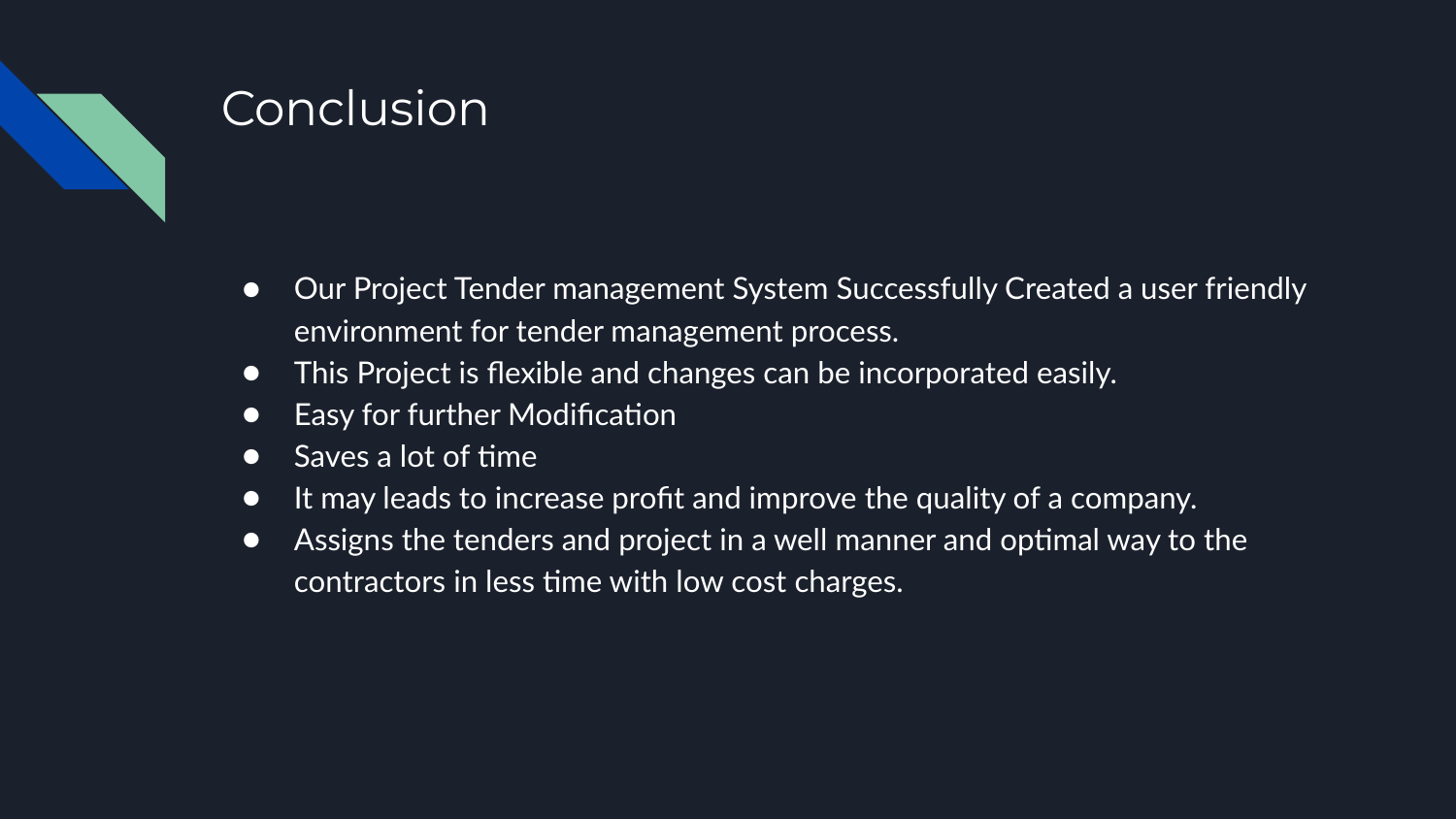

# Conclusion
Our Project Tender management System Successfully Created a user friendly environment for tender management process.
This Project is flexible and changes can be incorporated easily.
Easy for further Modification
Saves a lot of time
It may leads to increase profit and improve the quality of a company.
Assigns the tenders and project in a well manner and optimal way to the contractors in less time with low cost charges.